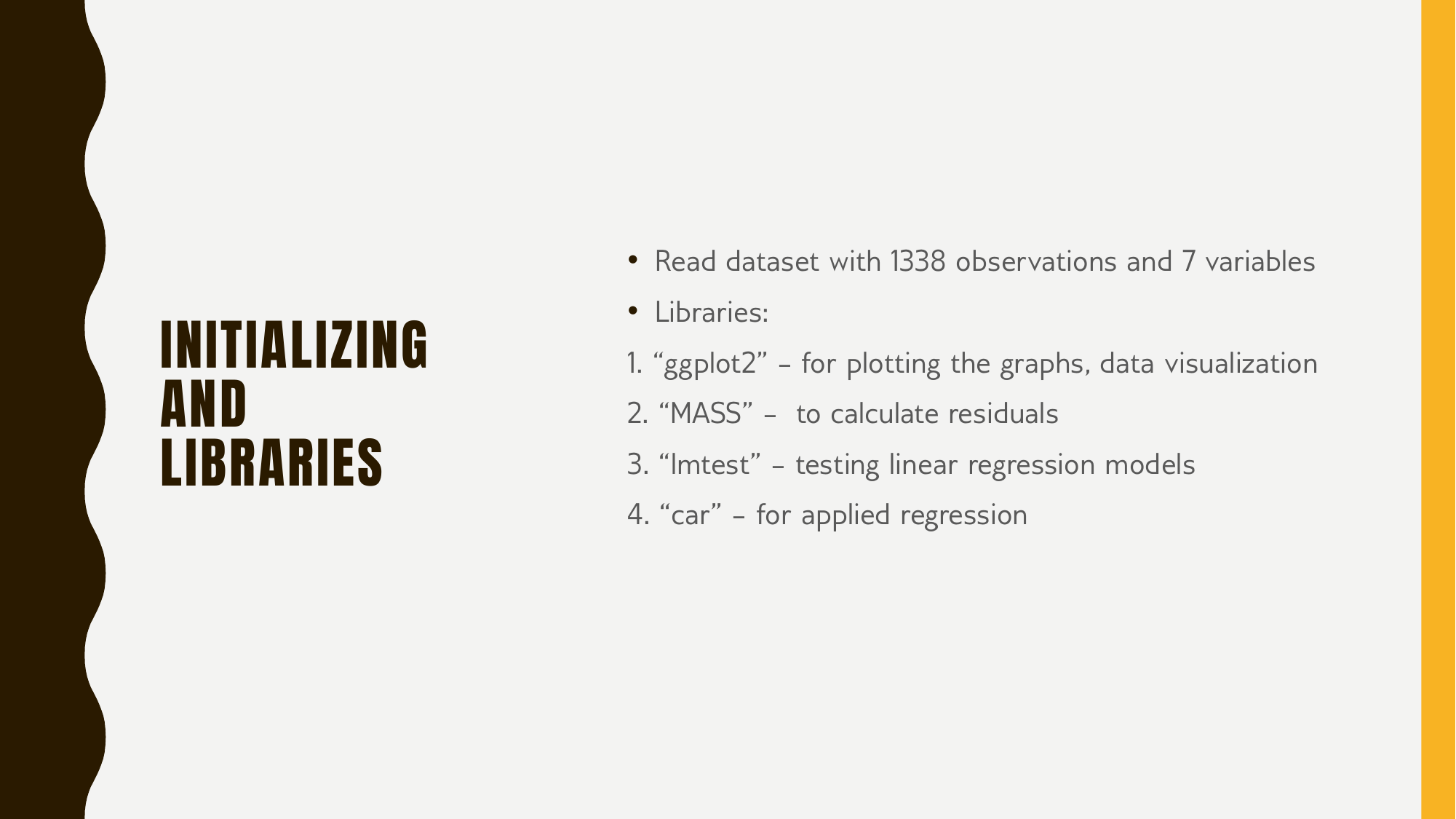

# Initializing and Libraries
Read dataset with 1338 observations and 7 variables
Libraries:
1. “ggplot2” – for plotting the graphs, data visualization
2. “MASS” –  to calculate residuals
3. “lmtest” – testing linear regression models
4. “car” – for applied regression